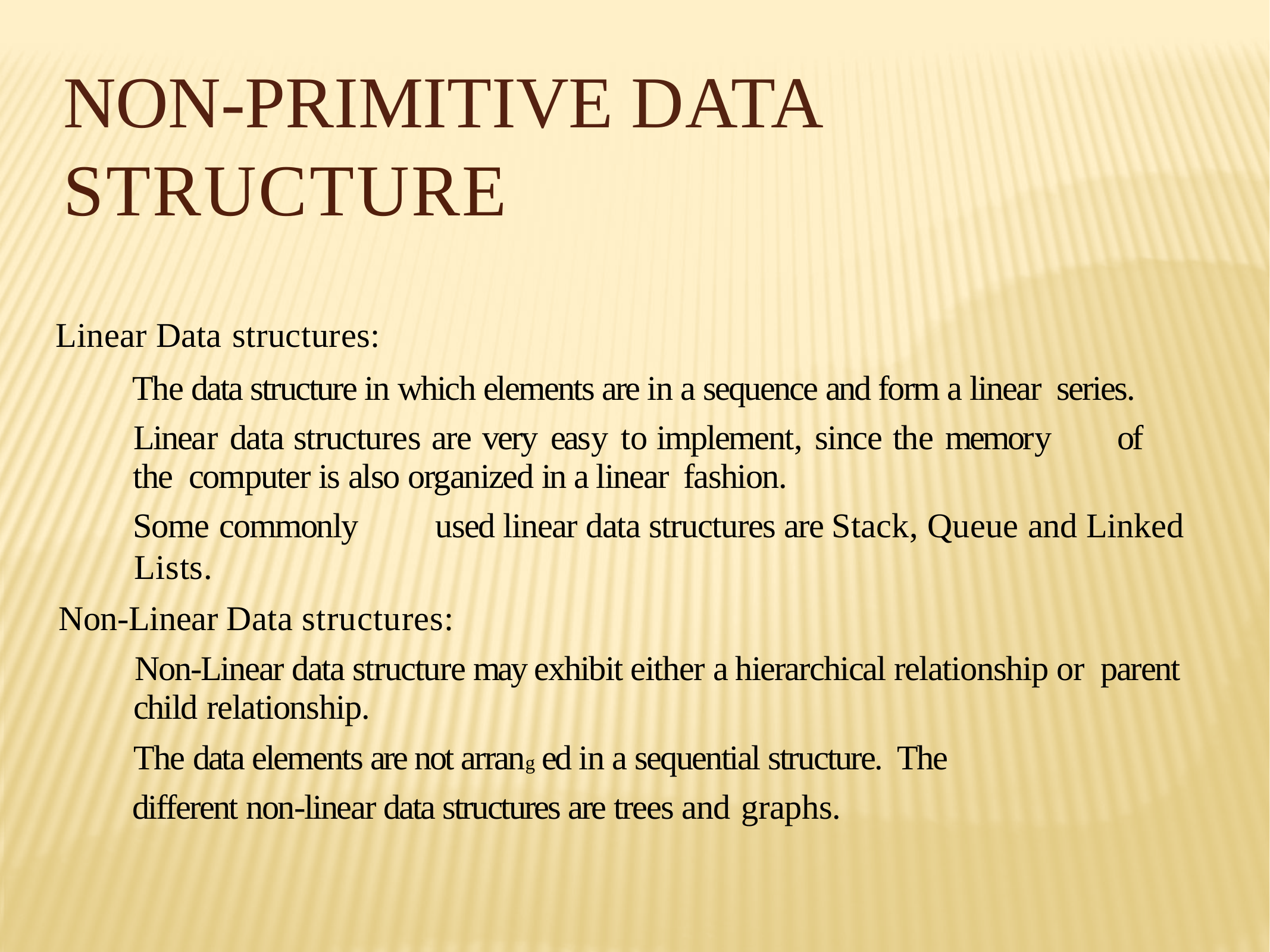

# Non-Primitive Data Structure
Linear Data structures:
The data structure in which elements are in a sequence and form a linear  series.
Linear data structures are very easy to implement, since the memory	of	the  computer is also organized in a linear fashion.
Some commonly	used linear data structures are Stack, Queue and Linked
Lists.
Non-Linear Data structures:
Non-Linear data structure may exhibit either a hierarchical relationship or  parent child relationship.
The data elements are not arrang  ed in a sequential structure.  The different non-linear data structures are trees and graphs.